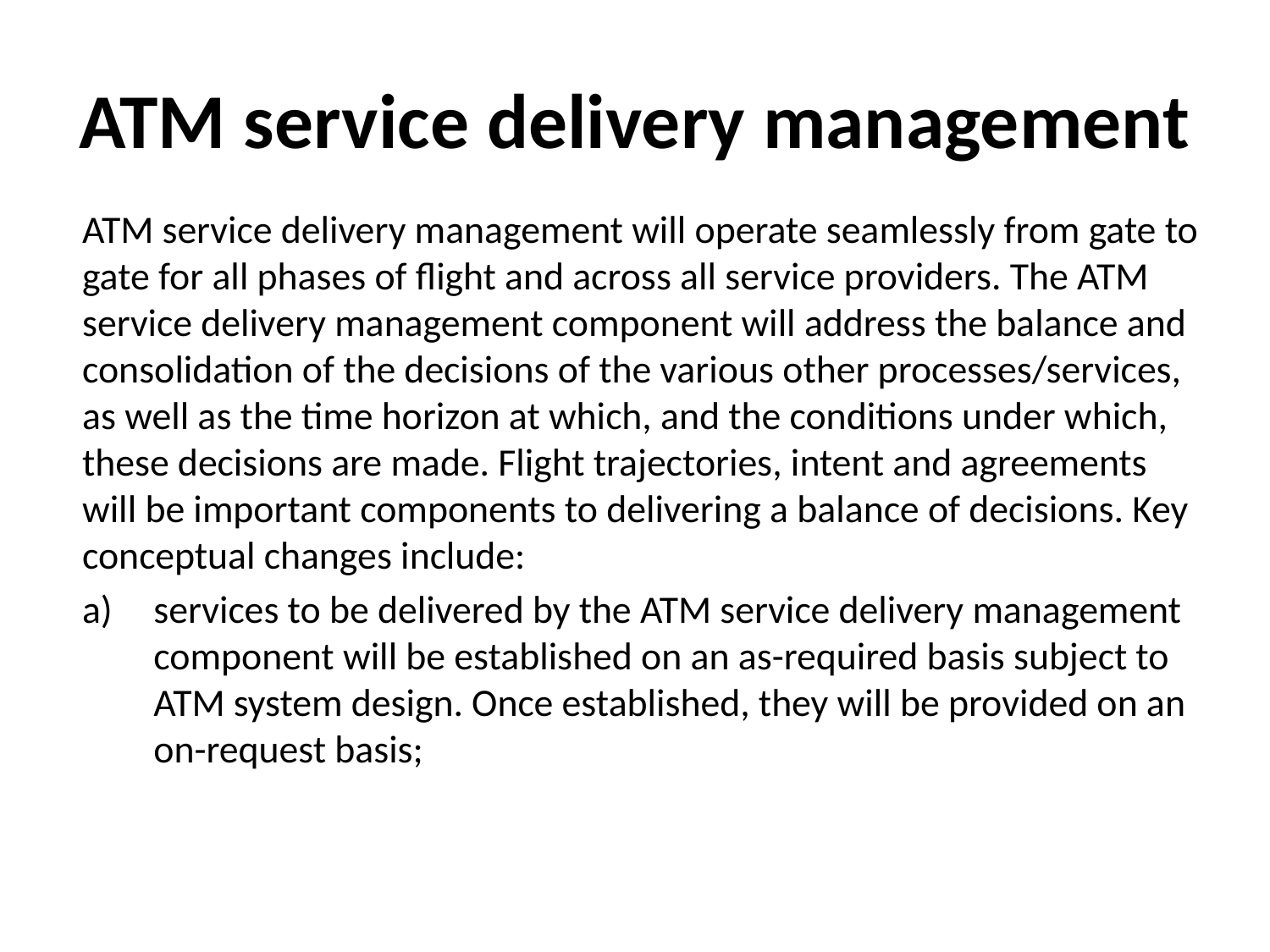

# ATM service delivery management
ATM service delivery management will operate seamlessly from gate to gate for all phases of flight and across all service providers. The ATM service delivery management component will address the balance and consolidation of the decisions of the various other processes/services, as well as the time horizon at which, and the conditions under which, these decisions are made. Flight trajectories, intent and agreements will be important components to delivering a balance of decisions. Key conceptual changes include:
services to be delivered by the ATM service delivery management component will be established on an as-required basis subject to ATM system design. Once established, they will be provided on an on-request basis;